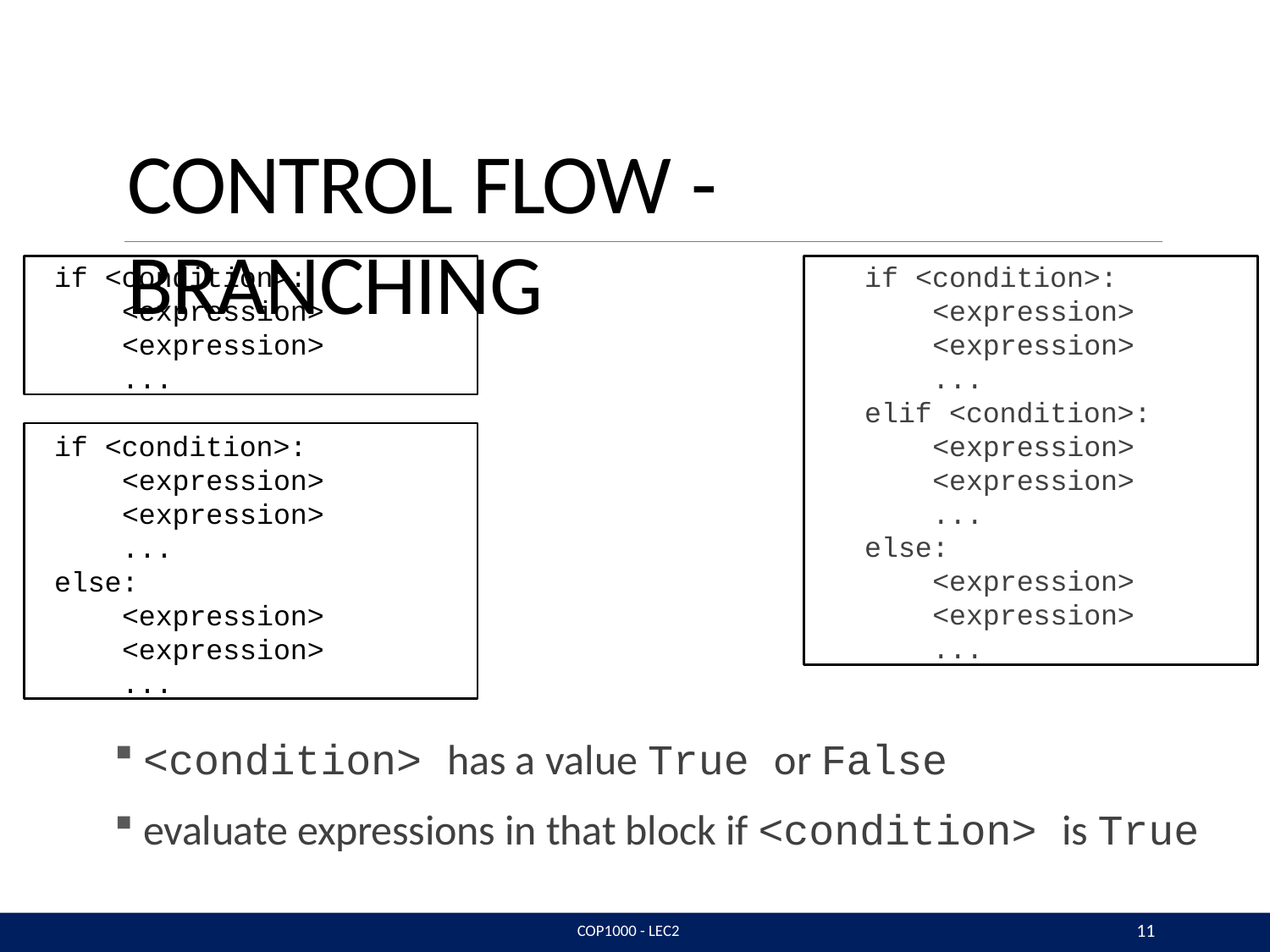

# CONTROL FLOW - BRANCHING

if <condition>:
<expression>
<expression>
...
if <condition>:
<expression>
<expression>
...
elif <condition>:
<expression>
<expression>
...
else:
<expression>
<expression>
...
if <condition>:
<expression>
<expression>
...
else:
<expression>
<expression>
...
<condition> has a value True or False
evaluate expressions in that block if <condition> is True

11
COP1000 - LEC2